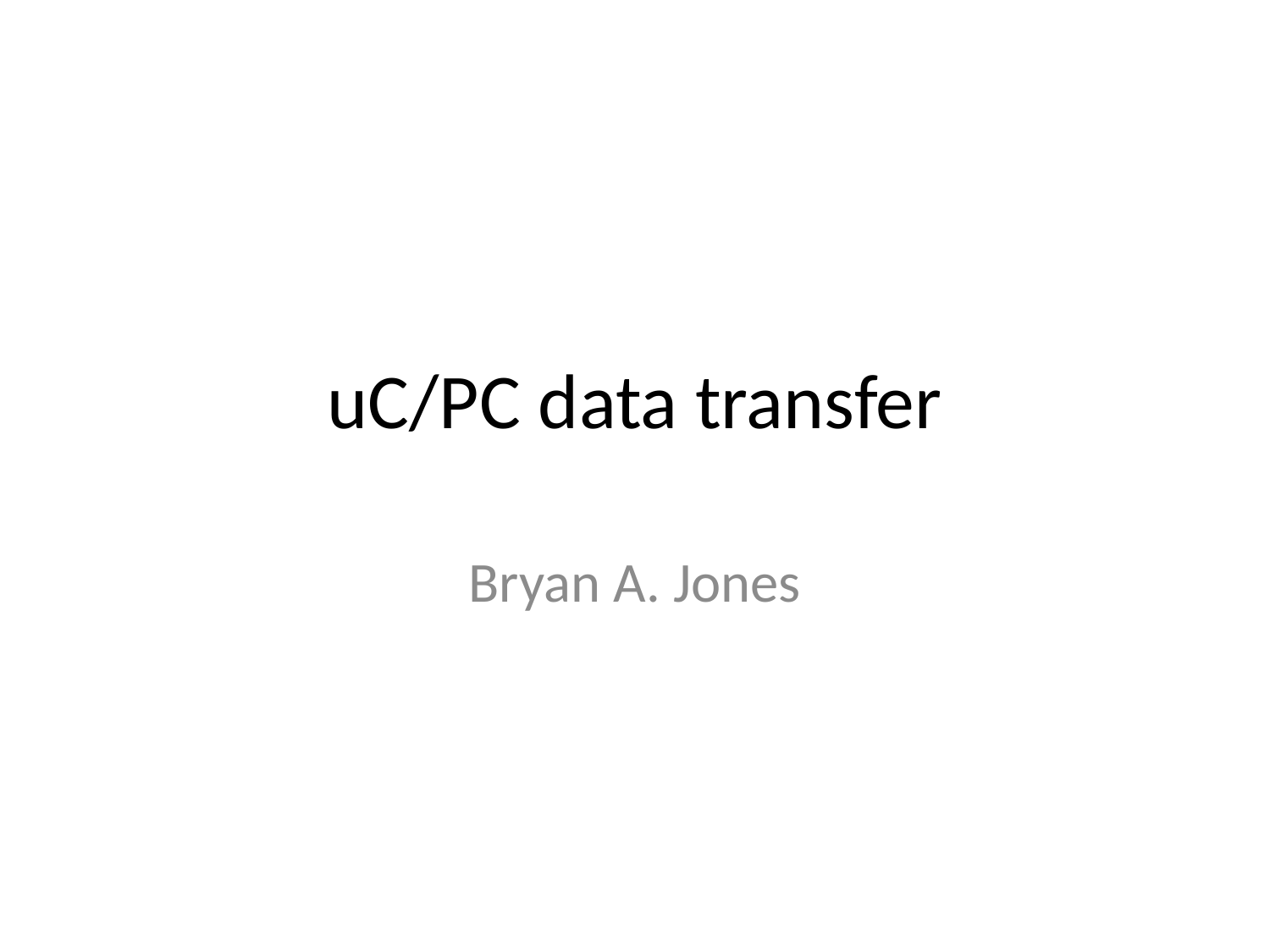

# uC/PC data transfer
Bryan A. Jones